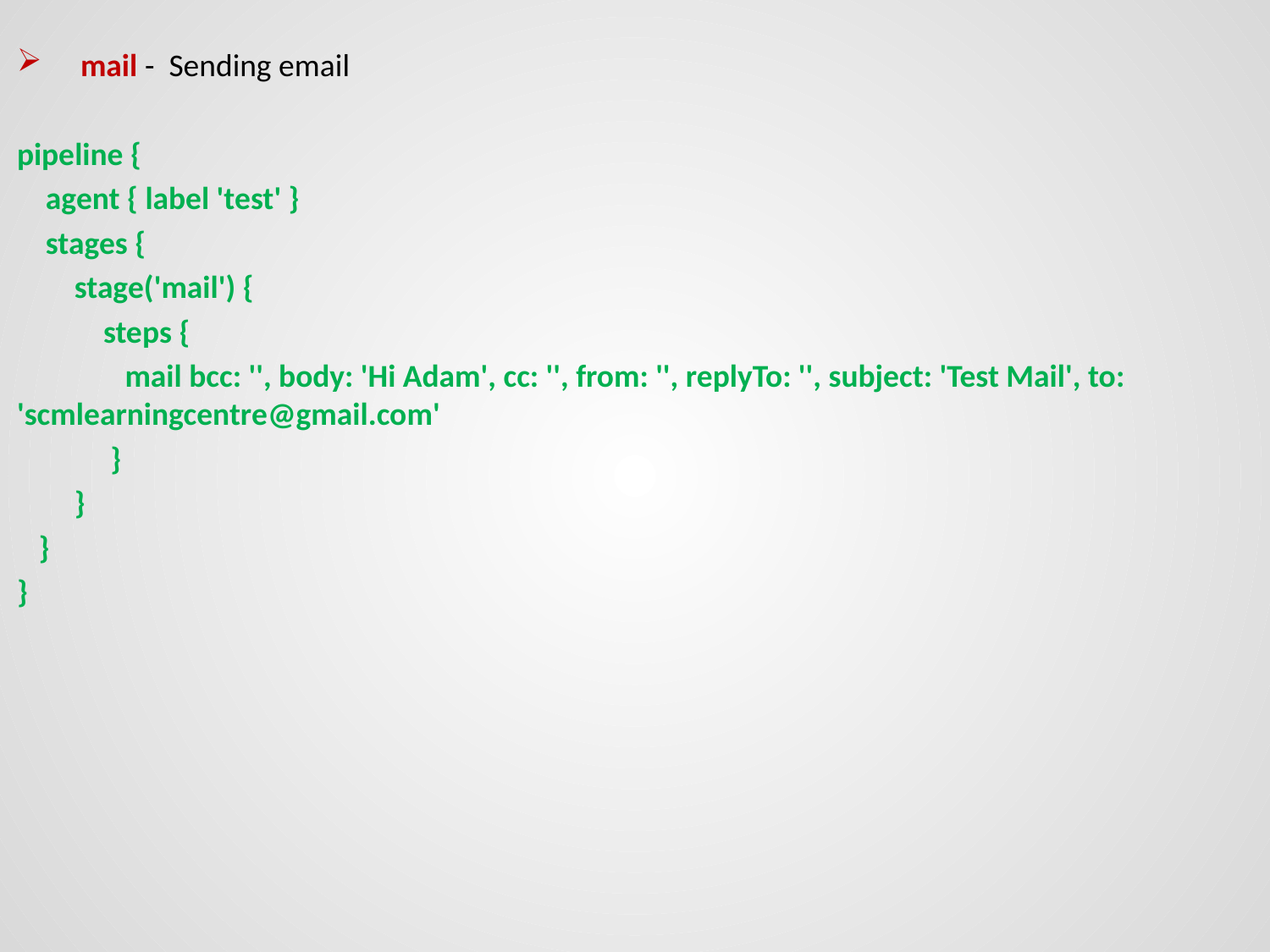

mail -  Sending email

pipeline {
    agent { label 'test' }
    stages {
        stage('mail') {
            steps {
               mail bcc: '', body: 'Hi Adam', cc: '', from: '', replyTo: '', subject: 'Test Mail', to: 'scmlearningcentre@gmail.com'
             }
        }
   }
}